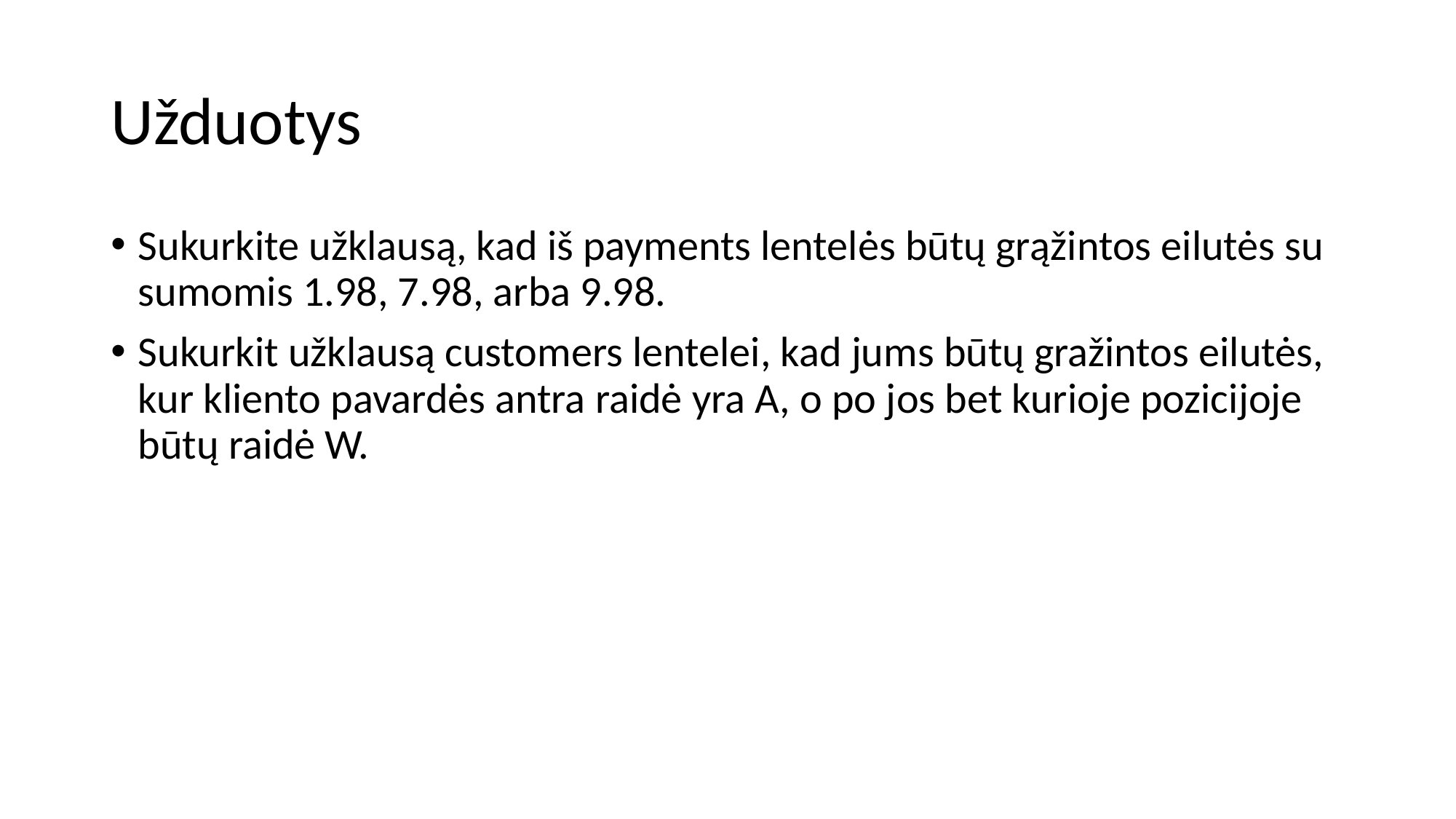

# Užduotys
Sukurkite užklausą, kad iš payments lentelės būtų grąžintos eilutės su sumomis 1.98, 7.98, arba 9.98.
Sukurkit užklausą customers lentelei, kad jums būtų gražintos eilutės, kur kliento pavardės antra raidė yra A, o po jos bet kurioje pozicijoje būtų raidė W.